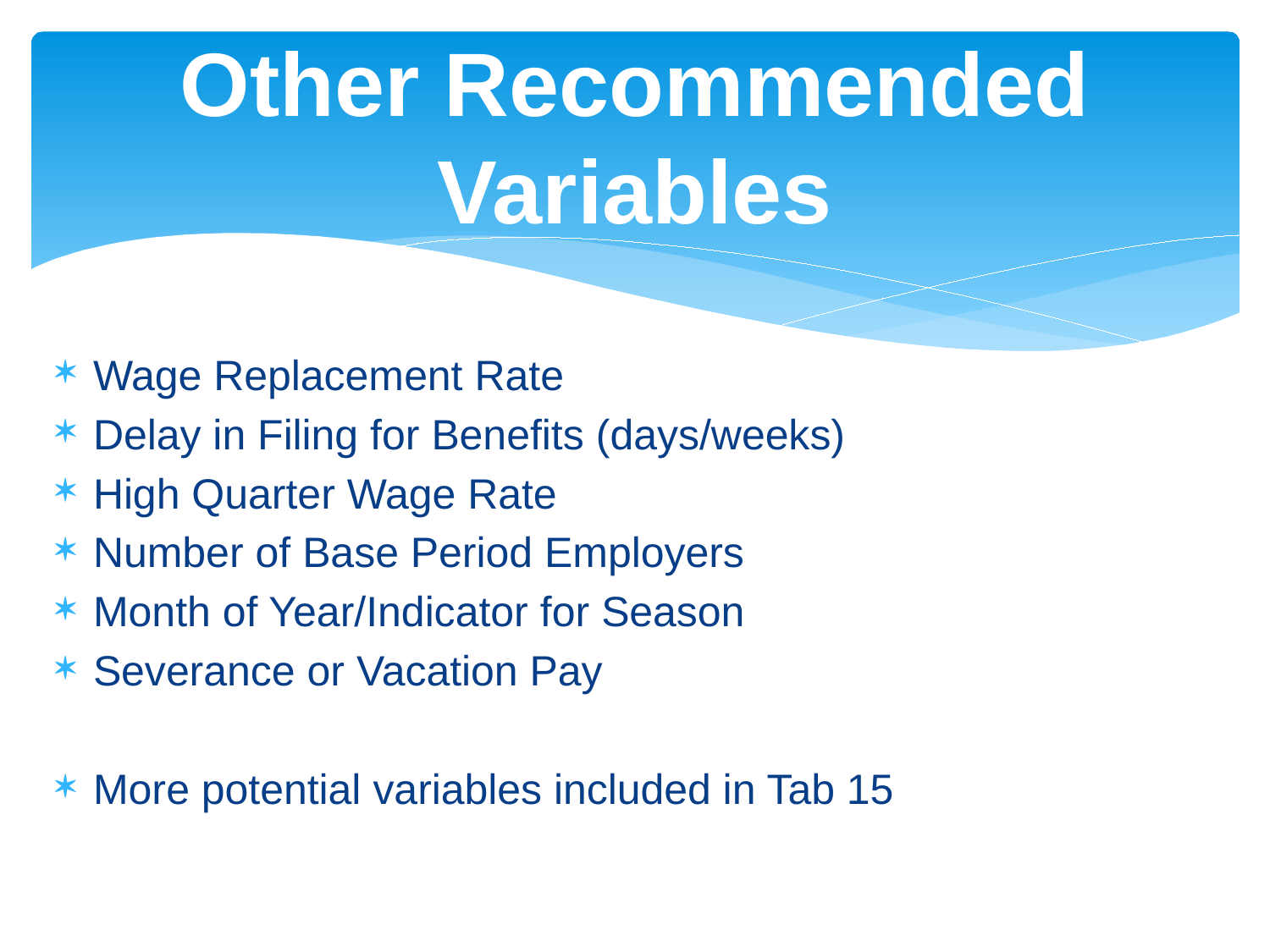

# Other Recommended Variables
Wage Replacement Rate
Delay in Filing for Benefits (days/weeks)
High Quarter Wage Rate
Number of Base Period Employers
Month of Year/Indicator for Season
Severance or Vacation Pay

More potential variables included in Tab 15